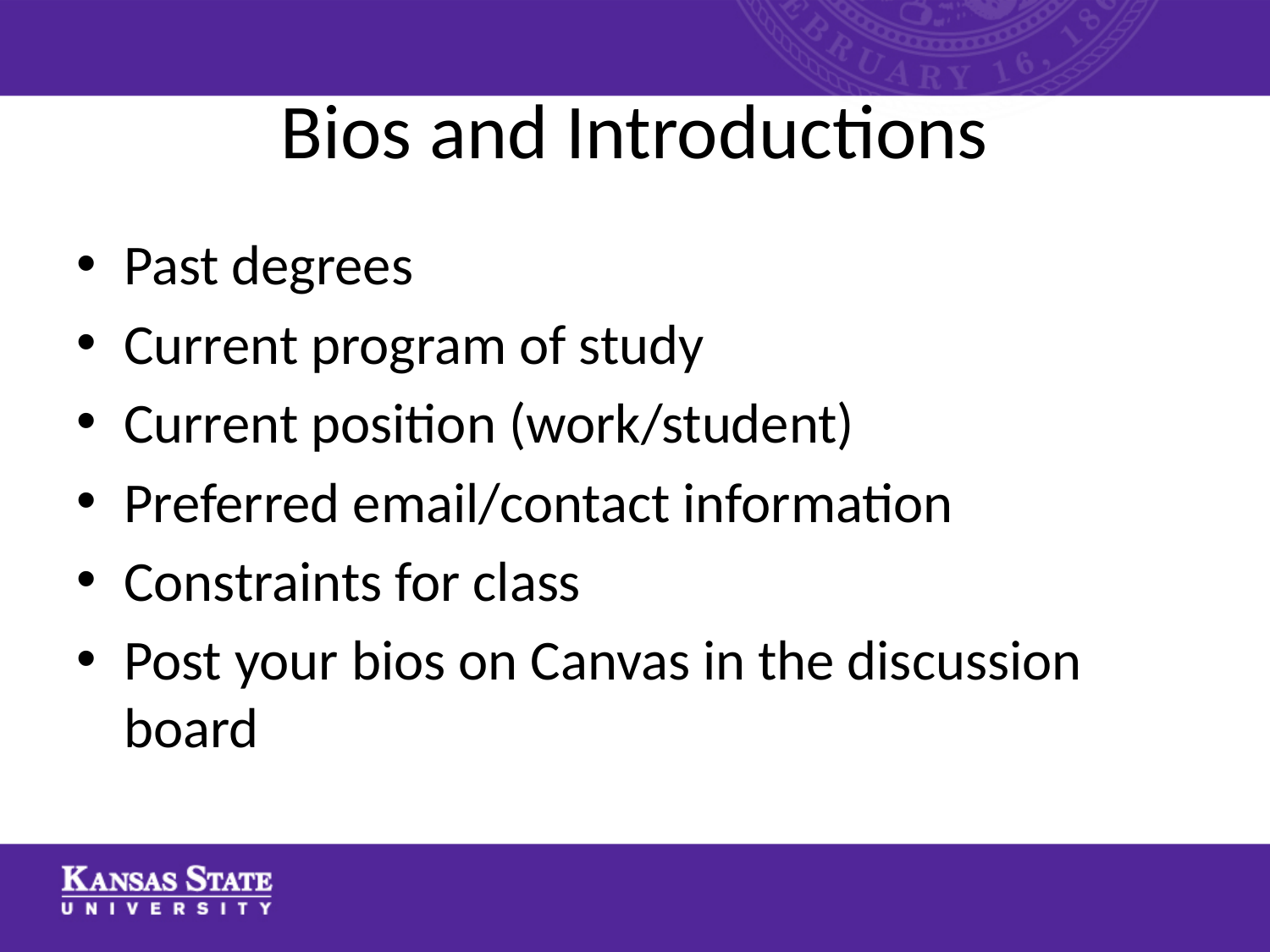

# Bios and Introductions
Past degrees
Current program of study
Current position (work/student)
Preferred email/contact information
Constraints for class
Post your bios on Canvas in the discussion board